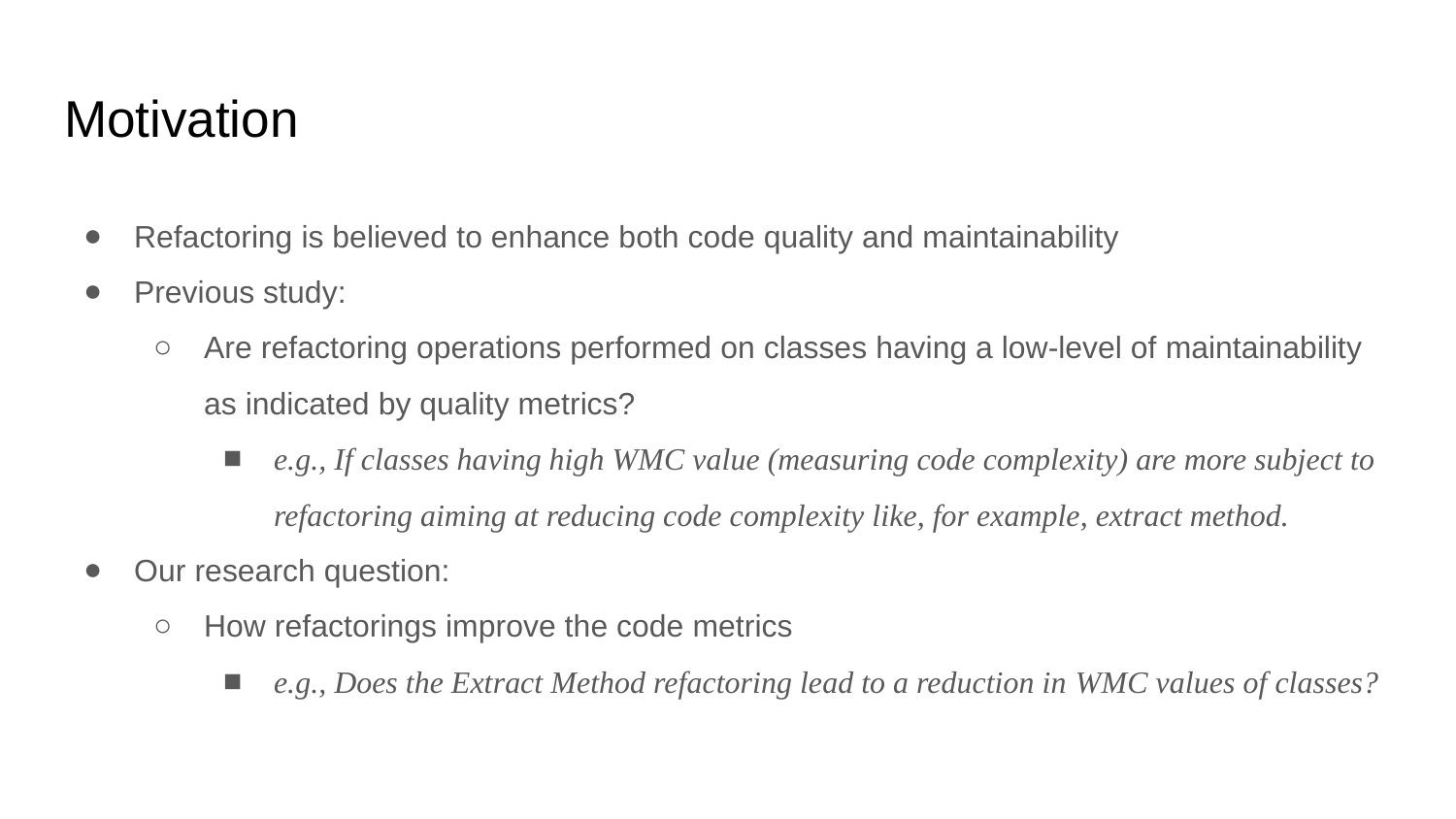

# Motivation
Refactoring is believed to enhance both code quality and maintainability
Previous study:
Are refactoring operations performed on classes having a low-level of maintainability as indicated by quality metrics?
e.g., If classes having high WMC value (measuring code complexity) are more subject to refactoring aiming at reducing code complexity like, for example, extract method.
Our research question:
How refactorings improve the code metrics
e.g., Does the Extract Method refactoring lead to a reduction in WMC values of classes?